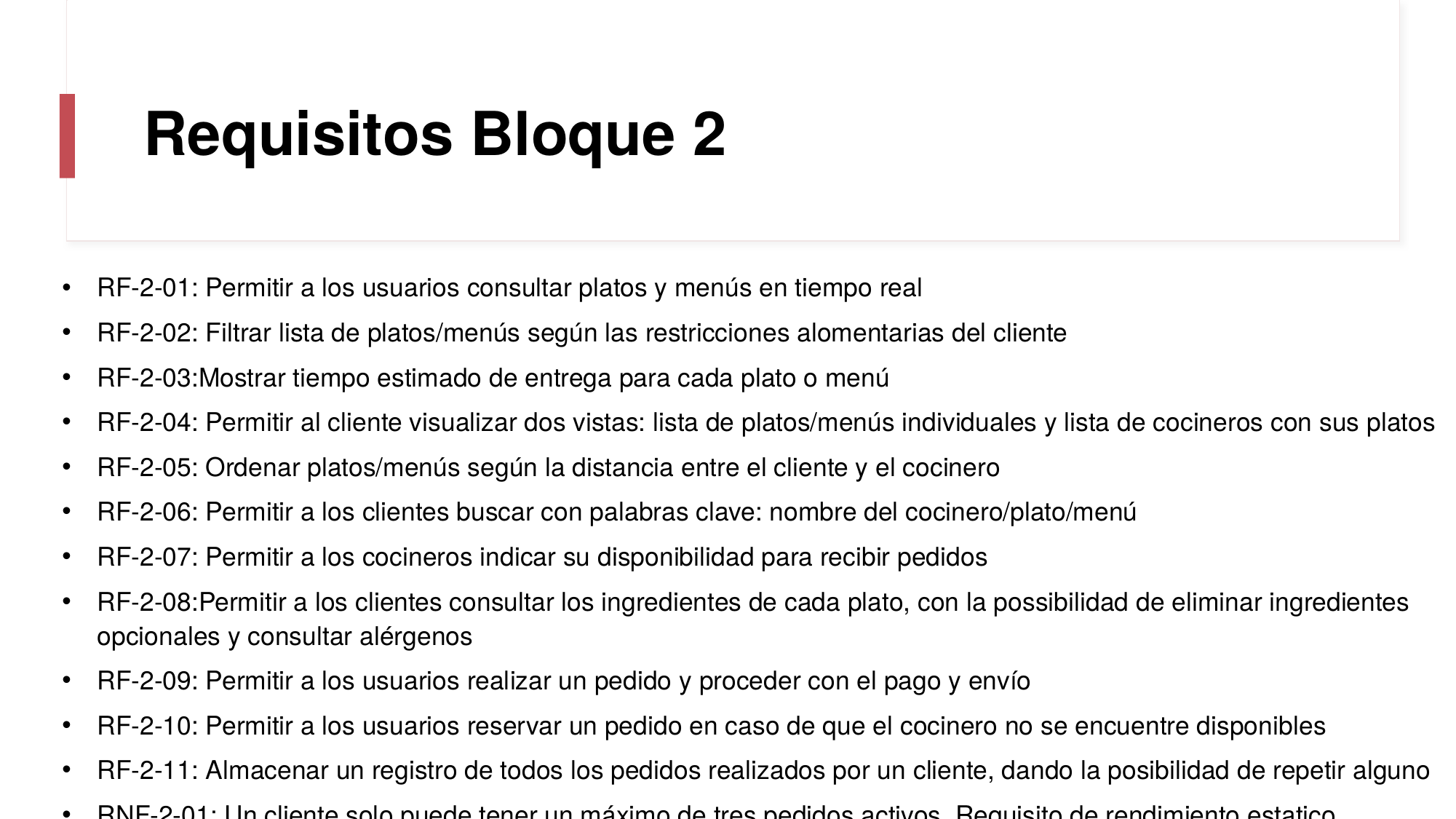

# Requisitos Bloque 2

RF-2-01: Permitir a los usuarios consultar platos y menús en tiempo real
RF-2-02: Filtrar lista de platos/menús según las restricciones alomentarias del cliente
RF-2-03:Mostrar tiempo estimado de entrega para cada plato o menú
RF-2-04: Permitir al cliente visualizar dos vistas: lista de platos/menús individuales y lista de cocineros con sus platos
RF-2-05: Ordenar platos/menús según la distancia entre el cliente y el cocinero
RF-2-06: Permitir a los clientes buscar con palabras clave: nombre del cocinero/plato/menú
RF-2-07: Permitir a los cocineros indicar su disponibilidad para recibir pedidos
RF-2-08:Permitir a los clientes consultar los ingredientes de cada plato, con la possibilidad de eliminar ingredientes opcionales y consultar alérgenos
RF-2-09: Permitir a los usuarios realizar un pedido y proceder con el pago y envío
RF-2-10: Permitir a los usuarios reservar un pedido en caso de que el cocinero no se encuentre disponibles
RF-2-11: Almacenar un registro de todos los pedidos realizados por un cliente, dando la posibilidad de repetir alguno
RNF-2-01: Un cliente solo puede tener un máximo de tres pedidos activos. Requisito de rendimiento estatico
5